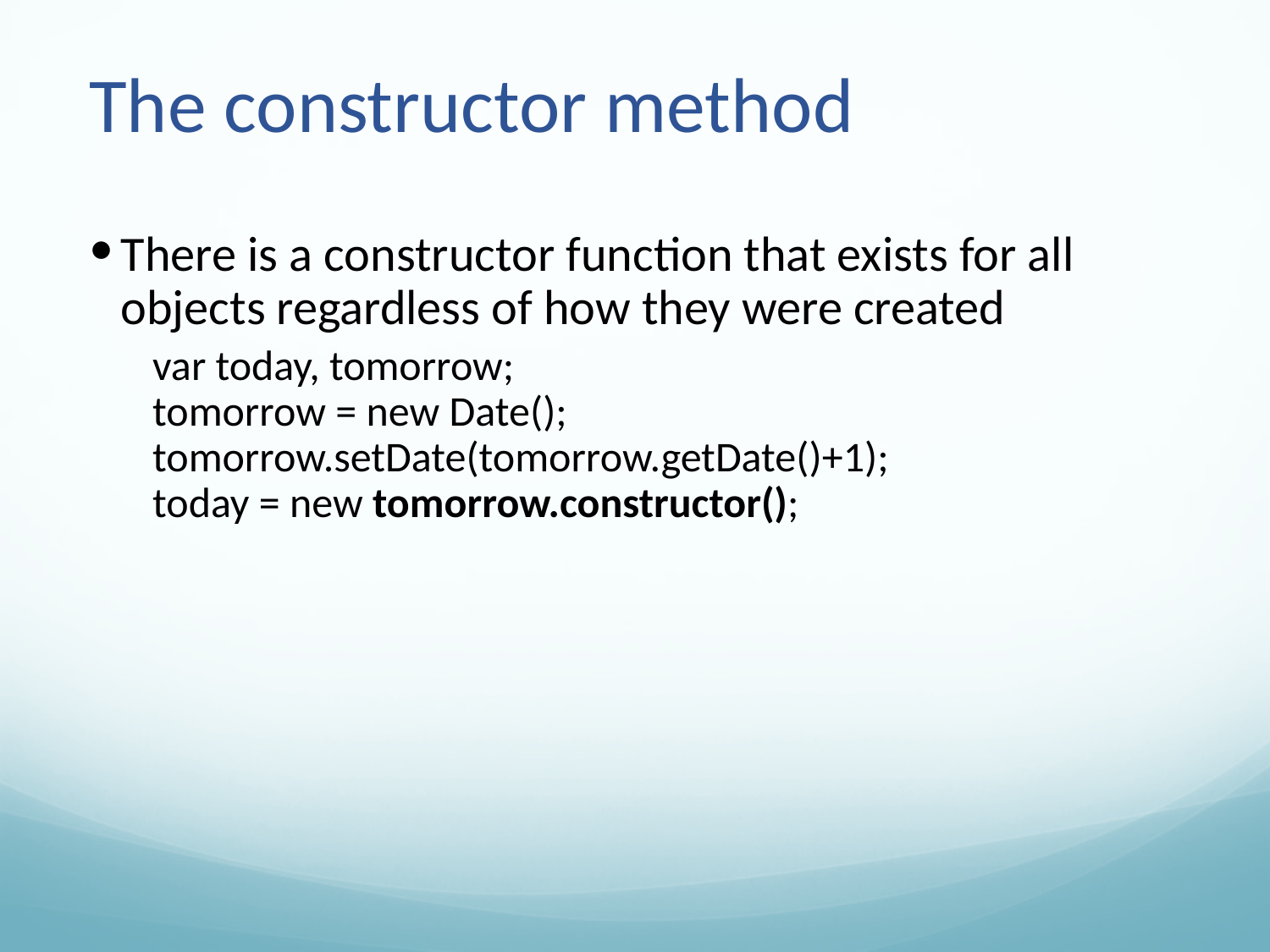

# The constructor method
There is a constructor function that exists for all objects regardless of how they were created
var today, tomorrow;
tomorrow = new Date();
tomorrow.setDate(tomorrow.getDate()+1);
today = new tomorrow.constructor();